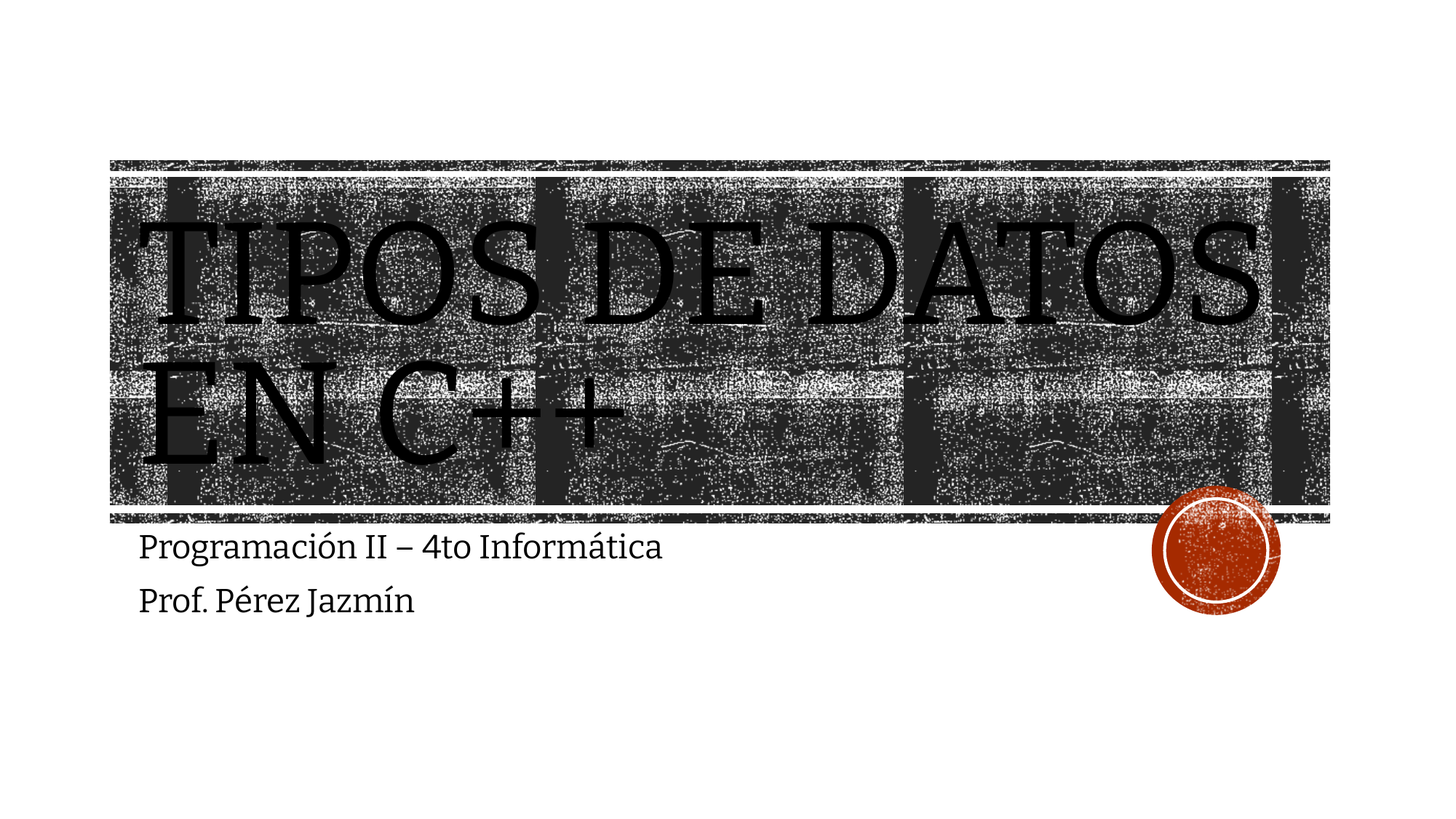

# Tipos de datos en c++
Programación II – 4to Informática
Prof. Pérez Jazmín